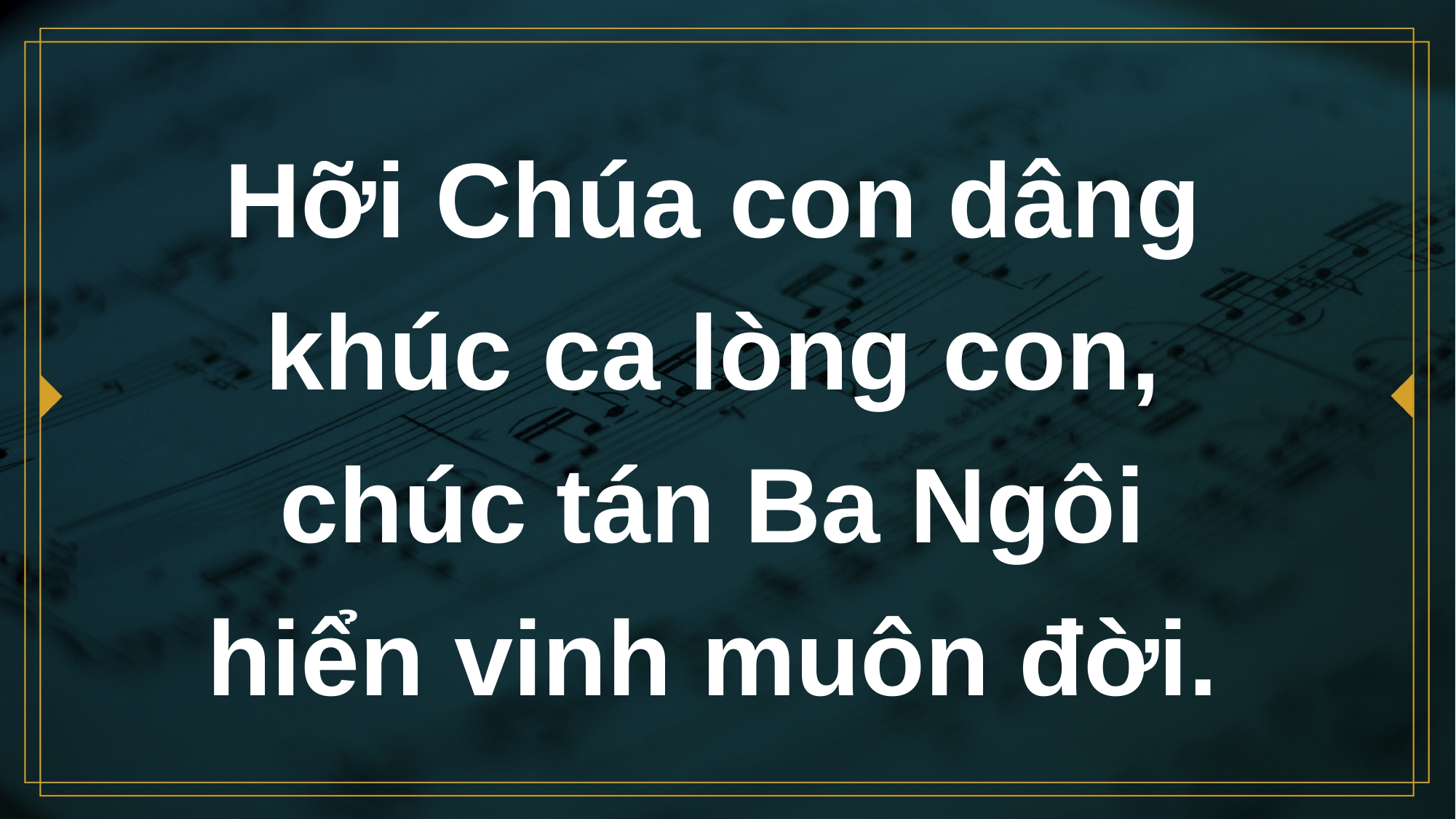

# Hỡi Chúa con dâng khúc ca lòng con,
chúc tán Ba Ngôi
hiển vinh muôn đời.